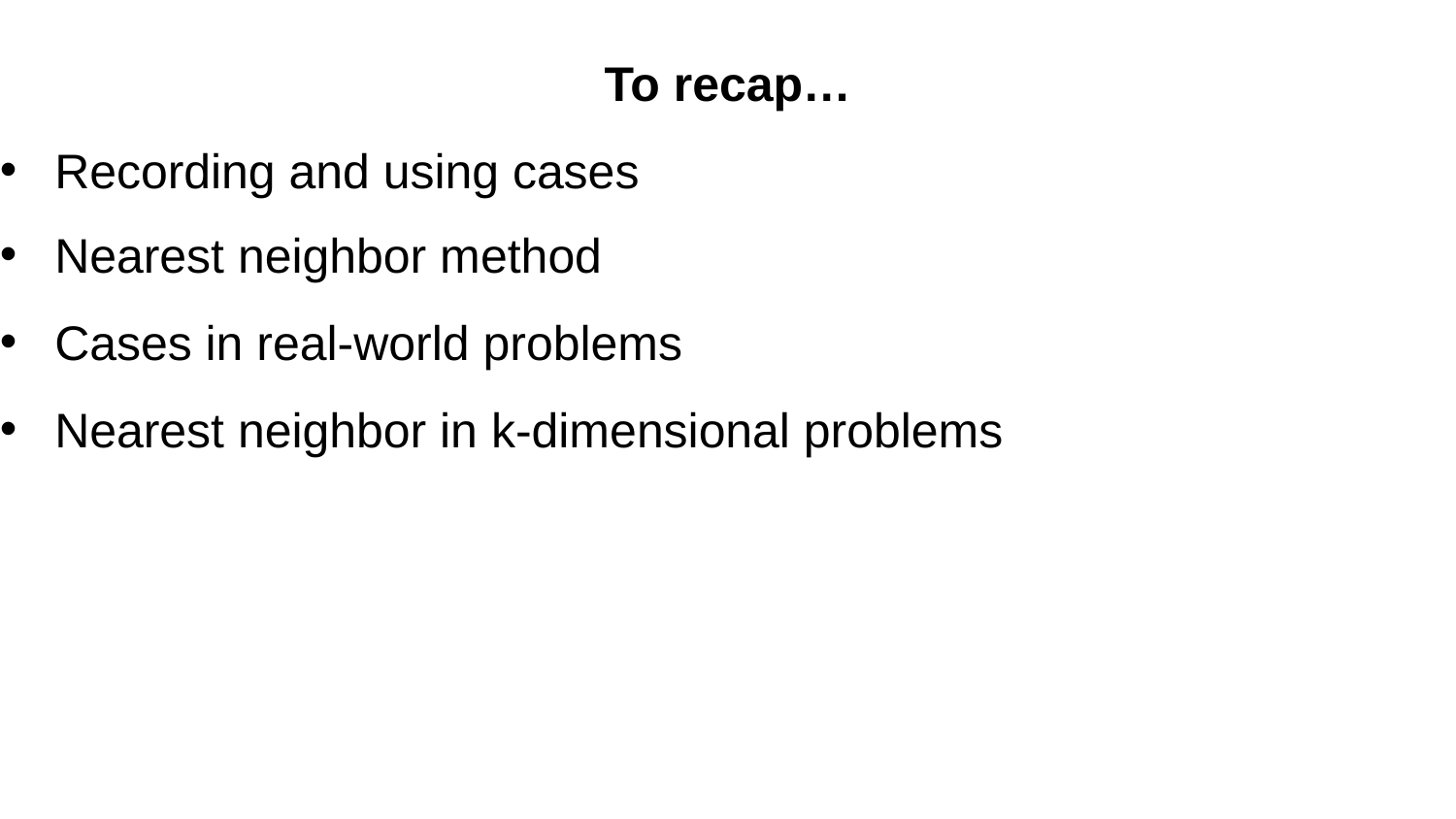

To recap…

Recording and using cases
Nearest neighbor method
Cases in real-world problems
Nearest neighbor in k-dimensional problems